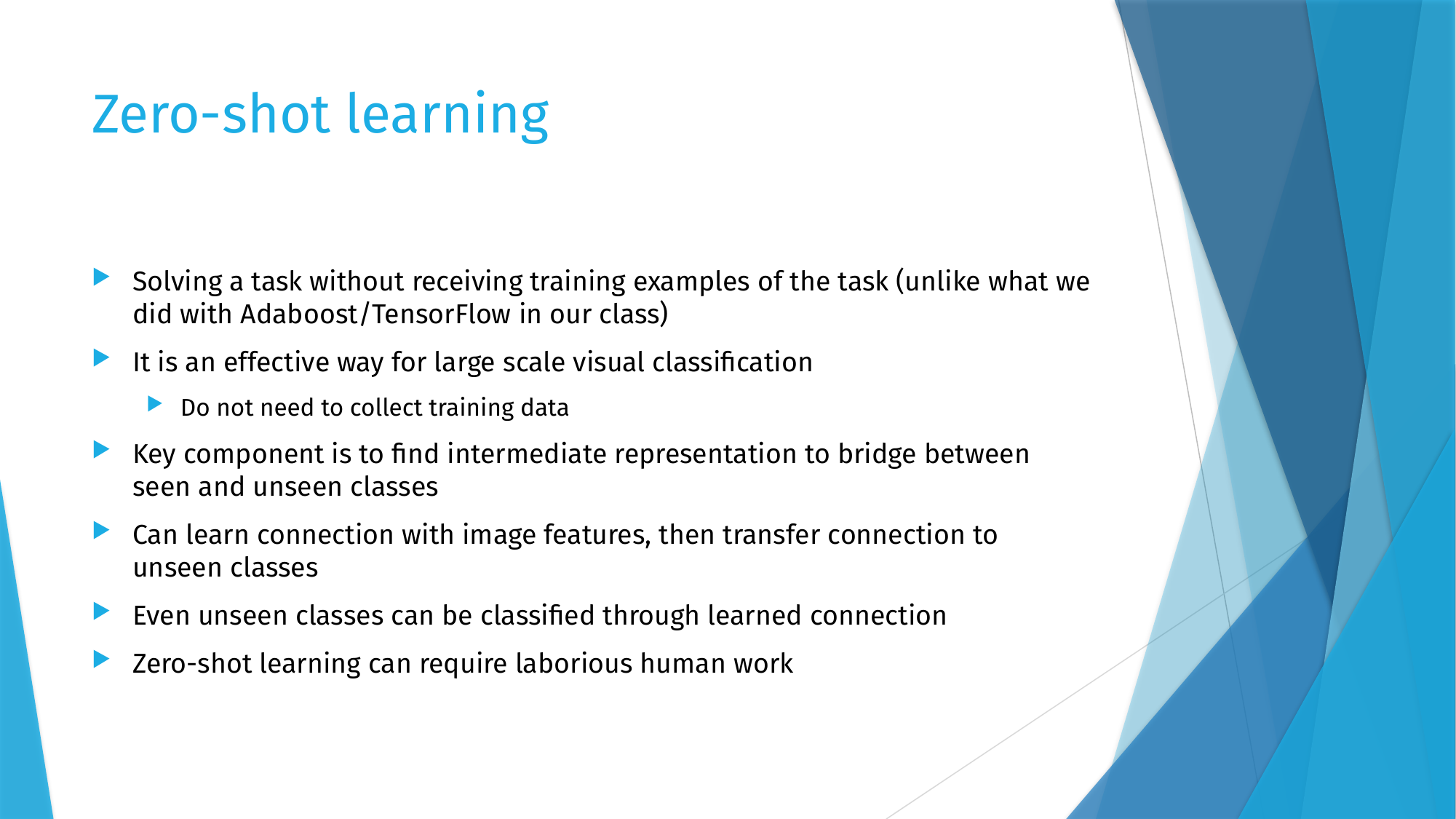

# Zero-shot learning
Solving a task without receiving training examples of the task (unlike what we did with Adaboost/TensorFlow in our class)
It is an effective way for large scale visual classification
Do not need to collect training data
Key component is to find intermediate representation to bridge between seen and unseen classes
Can learn connection with image features, then transfer connection to unseen classes
Even unseen classes can be classified through learned connection
Zero-shot learning can require laborious human work